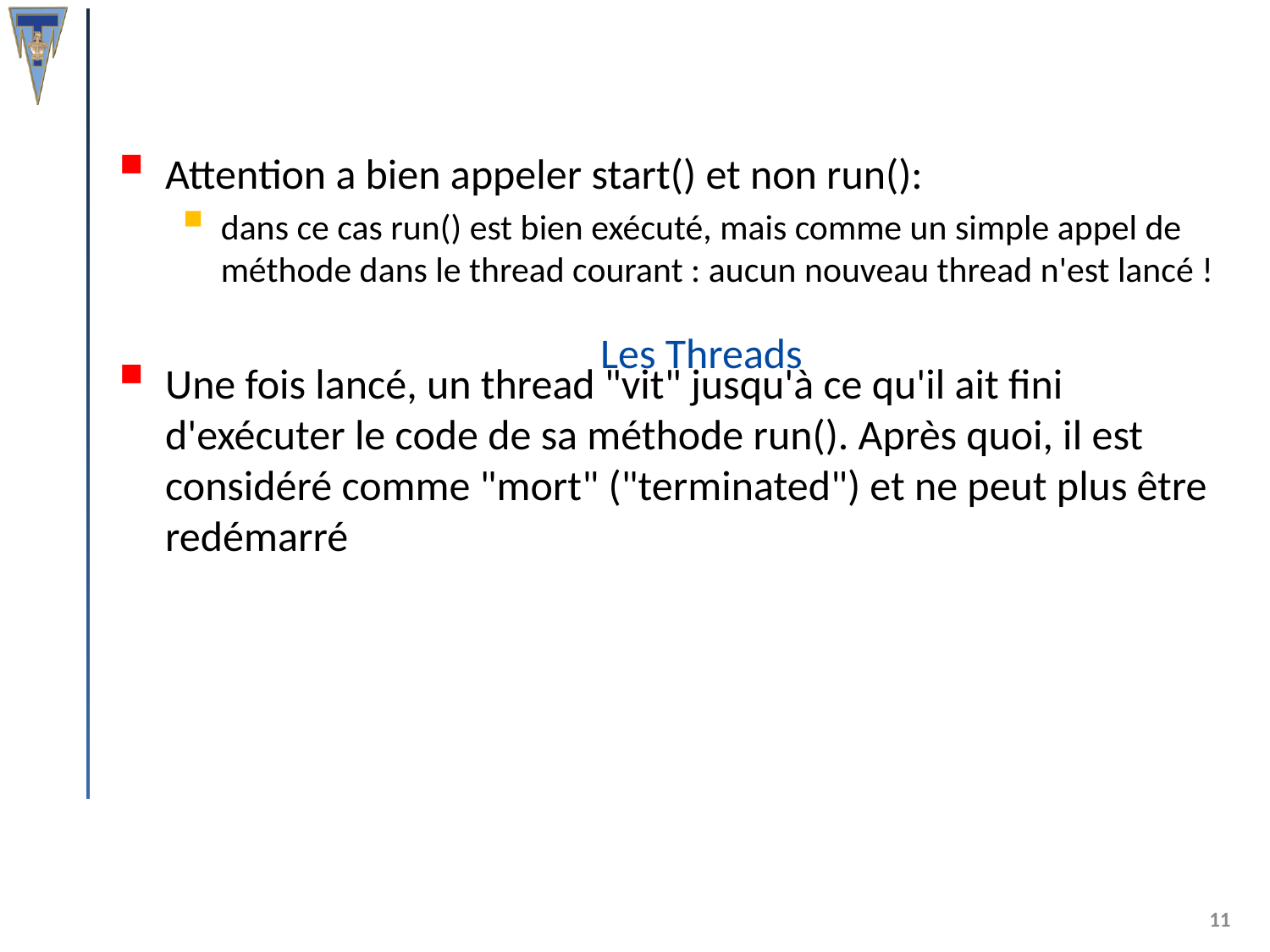

Attention a bien appeler start() et non run():
dans ce cas run() est bien exécuté, mais comme un simple appel de méthode dans le thread courant : aucun nouveau thread n'est lancé !

Une fois lancé, un thread "vit" jusqu'à ce qu'il ait fini d'exécuter le code de sa méthode run(). Après quoi, il est considéré comme "mort" ("terminated") et ne peut plus être redémarré
# Les Threads
11